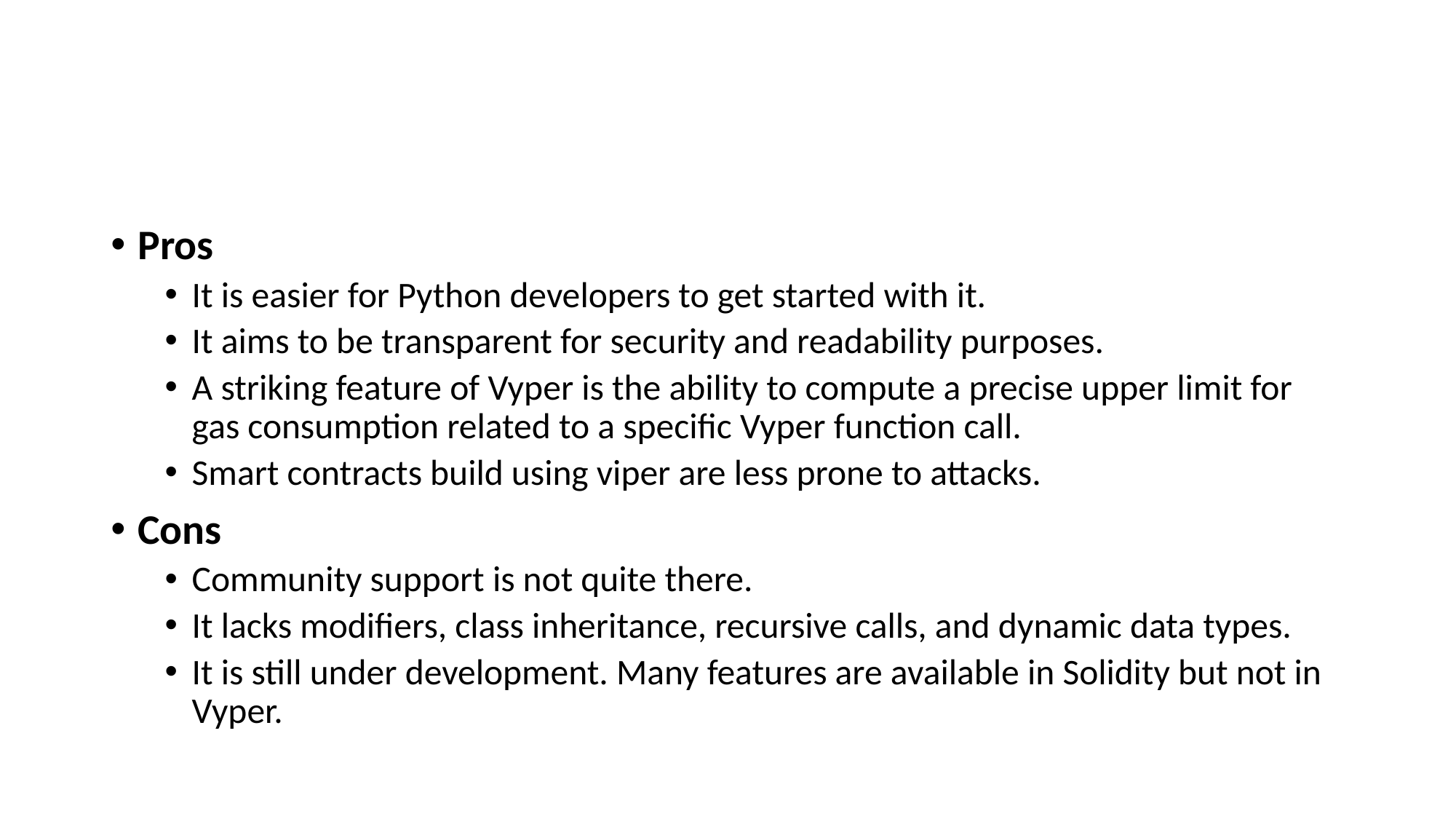

#
Pros
It is easier for Python developers to get started with it.
It aims to be transparent for security and readability purposes.
A striking feature of Vyper is the ability to compute a precise upper limit for gas consumption related to a specific Vyper function call.
Smart contracts build using viper are less prone to attacks.
Cons
Community support is not quite there.
It lacks modifiers, class inheritance, recursive calls, and dynamic data types.
It is still under development. Many features are available in Solidity but not in Vyper.